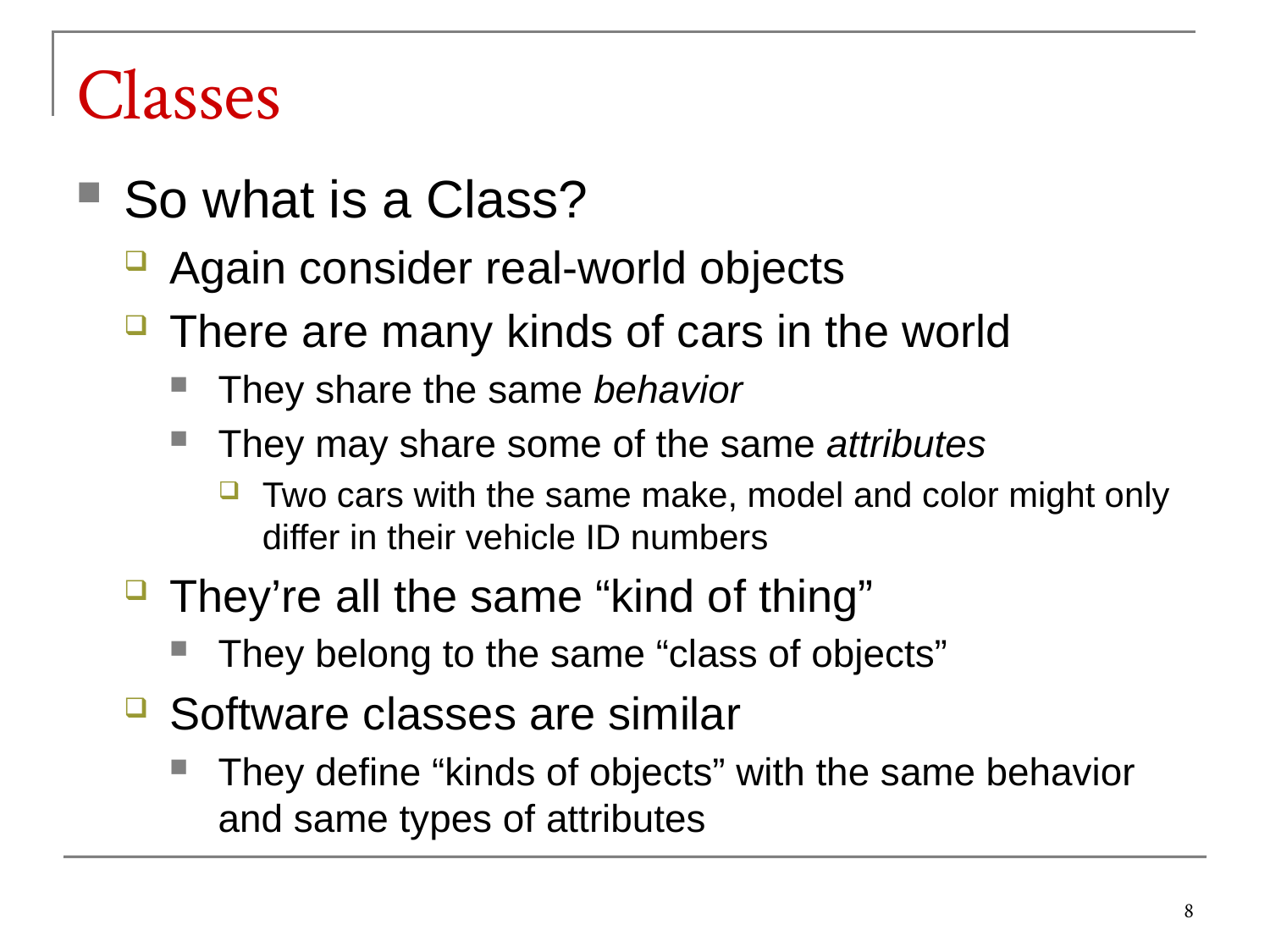

# Classes
So what is a Class?
Again consider real-world objects
There are many kinds of cars in the world
They share the same behavior
They may share some of the same attributes
Two cars with the same make, model and color might only differ in their vehicle ID numbers
They’re all the same “kind of thing”
They belong to the same “class of objects”
Software classes are similar
They define “kinds of objects” with the same behavior and same types of attributes
8